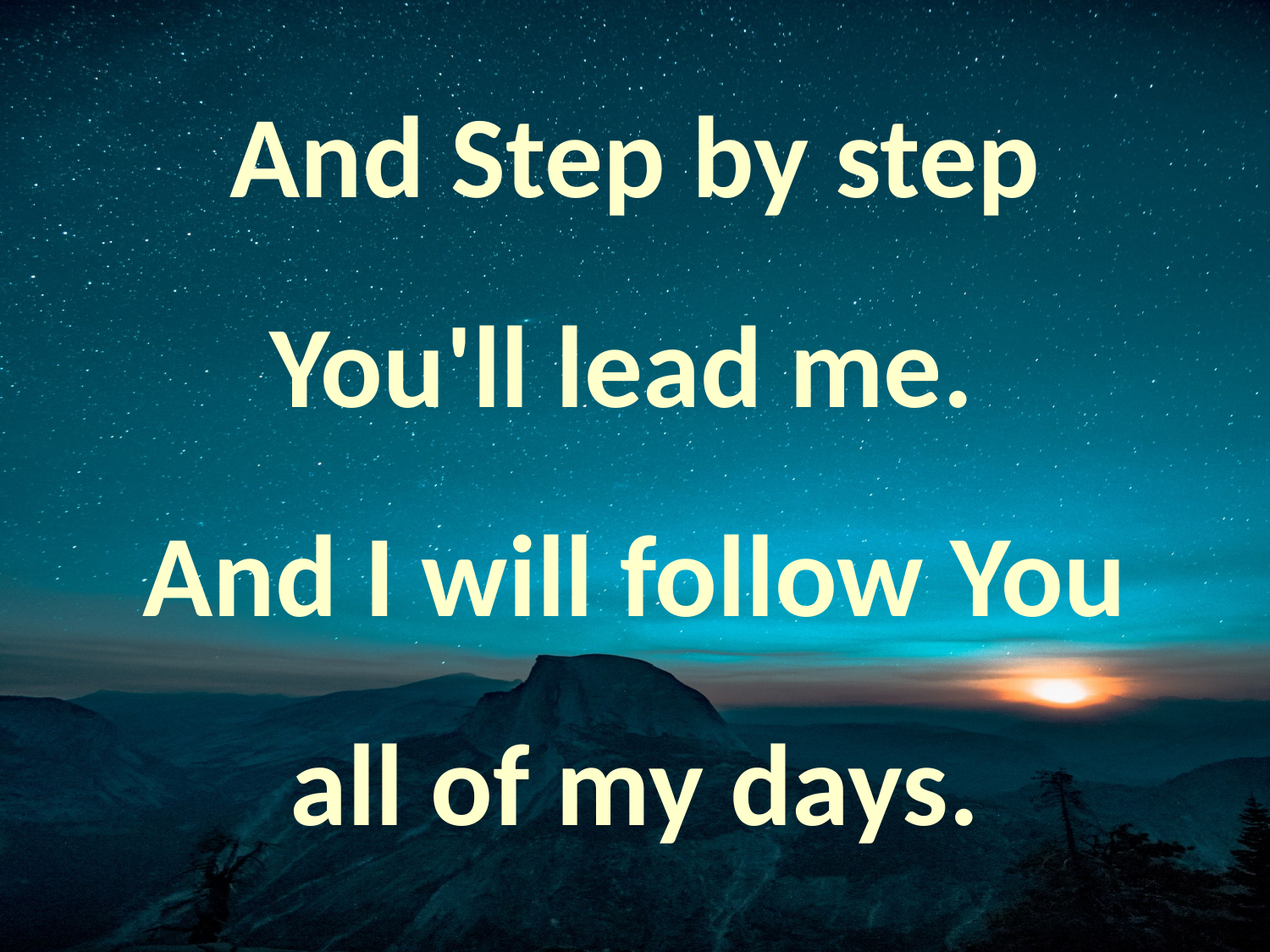

And Step by step You'll lead me.
And I will follow You all of my days.